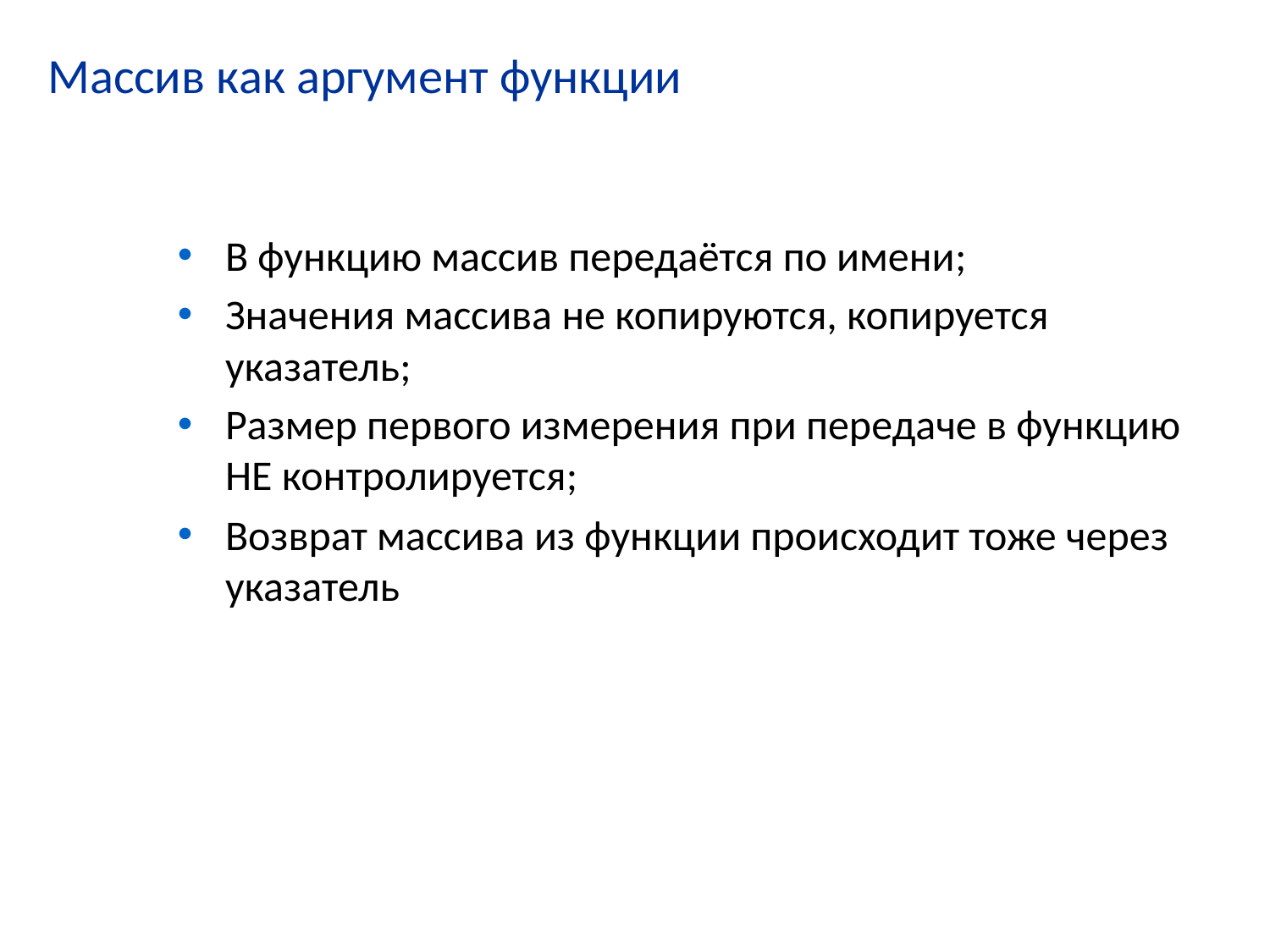

# Массив как аргумент функции
В функцию массив передаётся по имени;
Значения массива не копируются, копируется указатель;
Размер первого измерения при передаче в функцию НЕ контролируется;
Возврат массива из функции происходит тоже через указатель